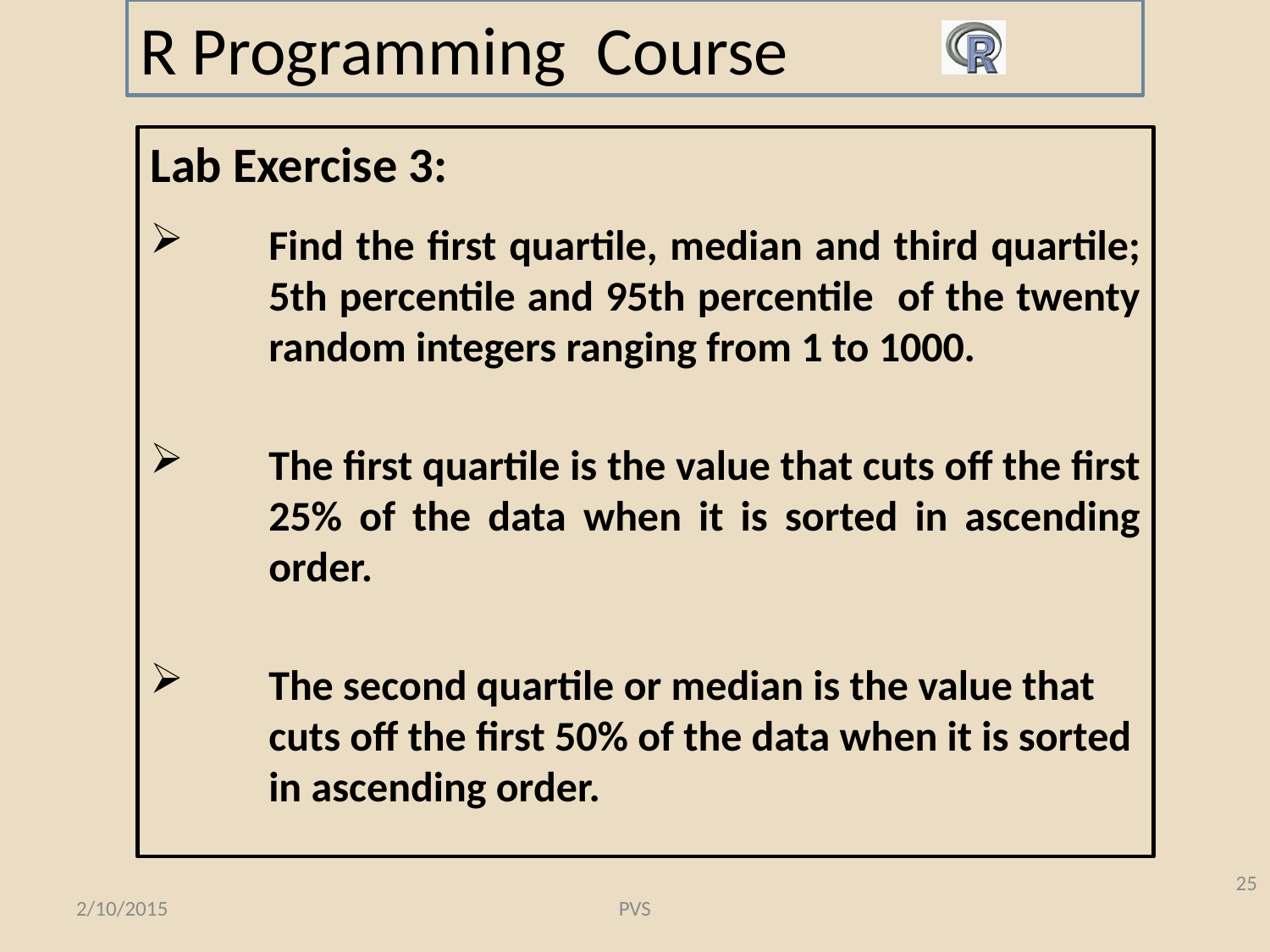

# R Programming  Course

Lab Exercise 3:
Find the first quartile, median and third quartile; 5th percentile and 95th percentile  of the twenty random integers ranging from 1 to 1000.

The first quartile is the value that cuts off the first 25% of the data when it is sorted in ascending order.

The second quartile or median is the value that cuts off the first 50% of the data when it is sorted in ascending order.
25
2/10/2015
PVS